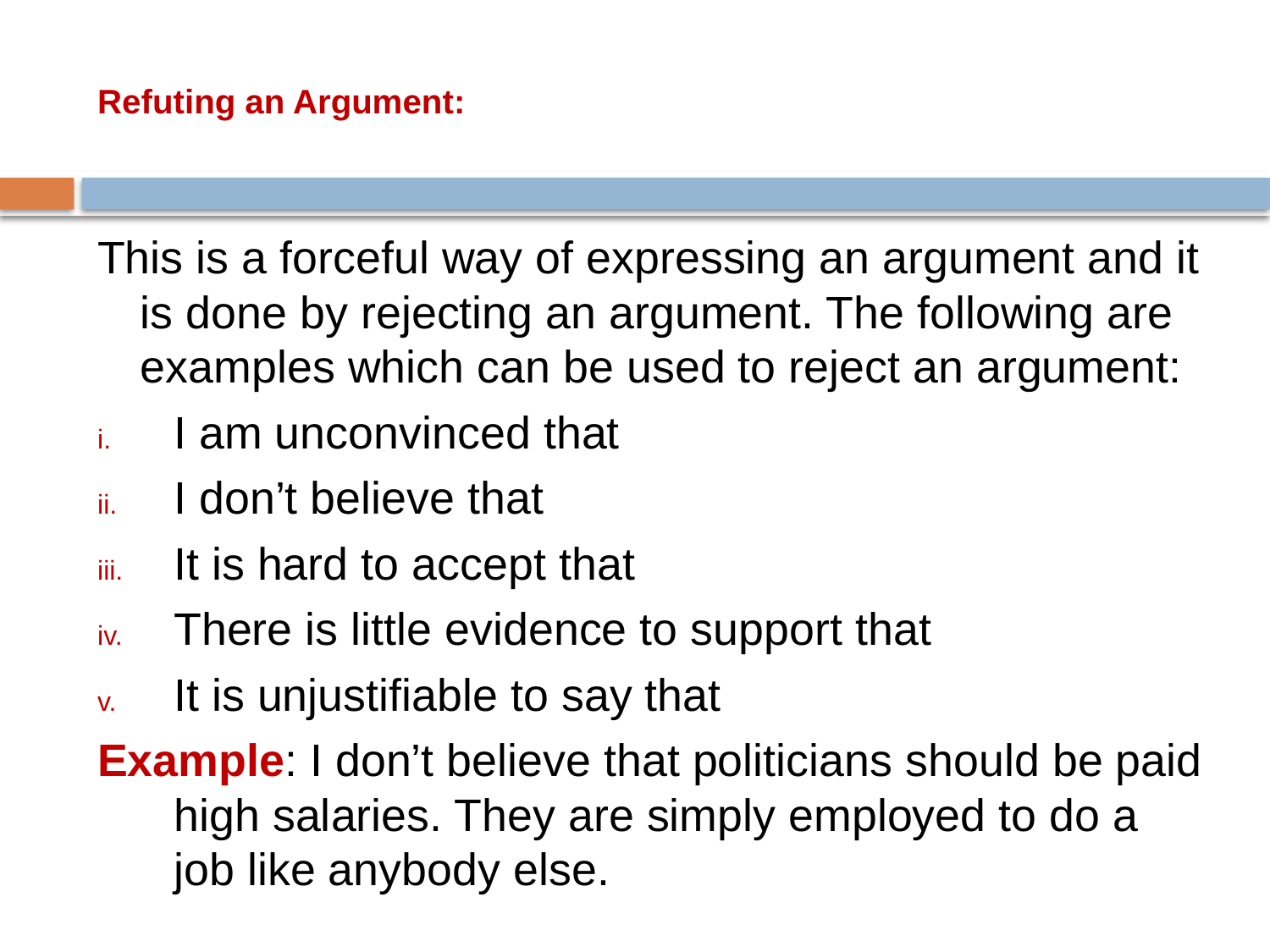

# Refuting an Argument:
This is a forceful way of expressing an argument and it is done by rejecting an argument. The following are examples which can be used to reject an argument:
I am unconvinced that
I don’t believe that
It is hard to accept that
There is little evidence to support that
It is unjustifiable to say that
Example: I don’t believe that politicians should be paid high salaries. They are simply employed to do a job like anybody else.